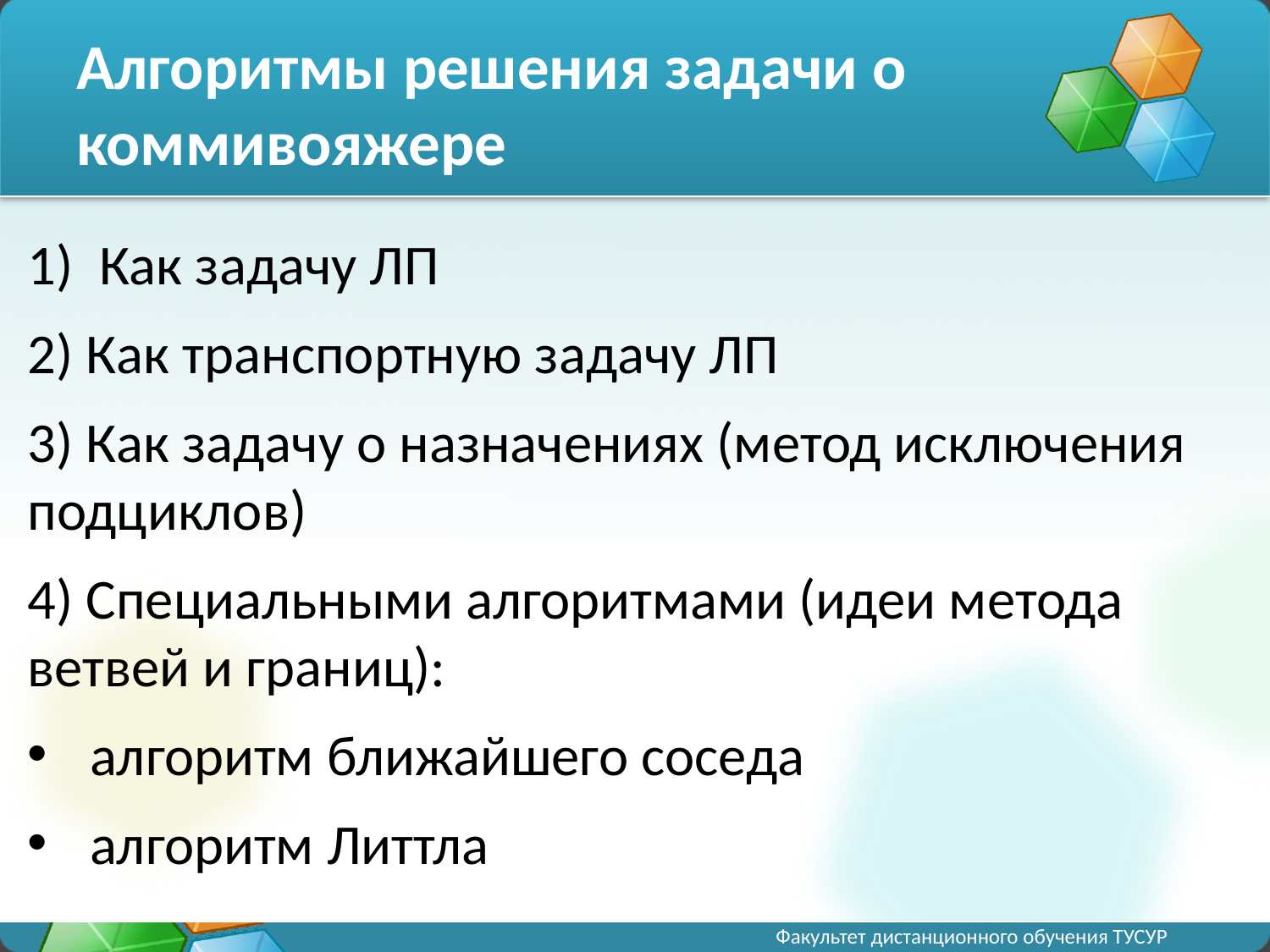

# Алгоритмы решения задачи о коммивояжере
Как задачу ЛП
2) Как транспортную задачу ЛП
3) Как задачу о назначениях (метод исключения подциклов)
4) Специальными алгоритмами (идеи метода ветвей и границ):
алгоритм ближайшего соседа
алгоритм Литтла